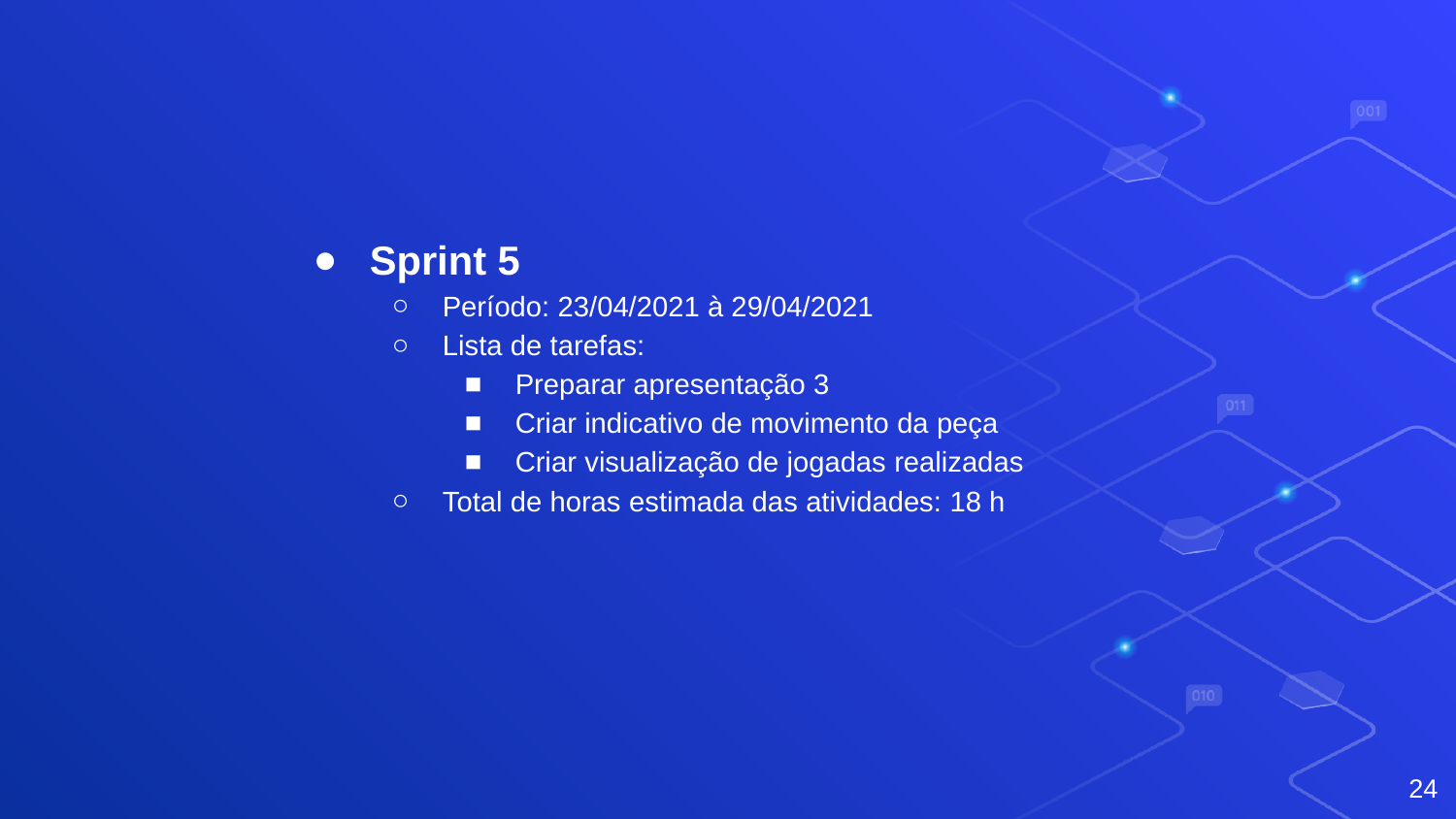

Sprint 5
Período: 23/04/2021 à 29/04/2021
Lista de tarefas:
Preparar apresentação 3
Criar indicativo de movimento da peça
Criar visualização de jogadas realizadas
Total de horas estimada das atividades: 18 h

24